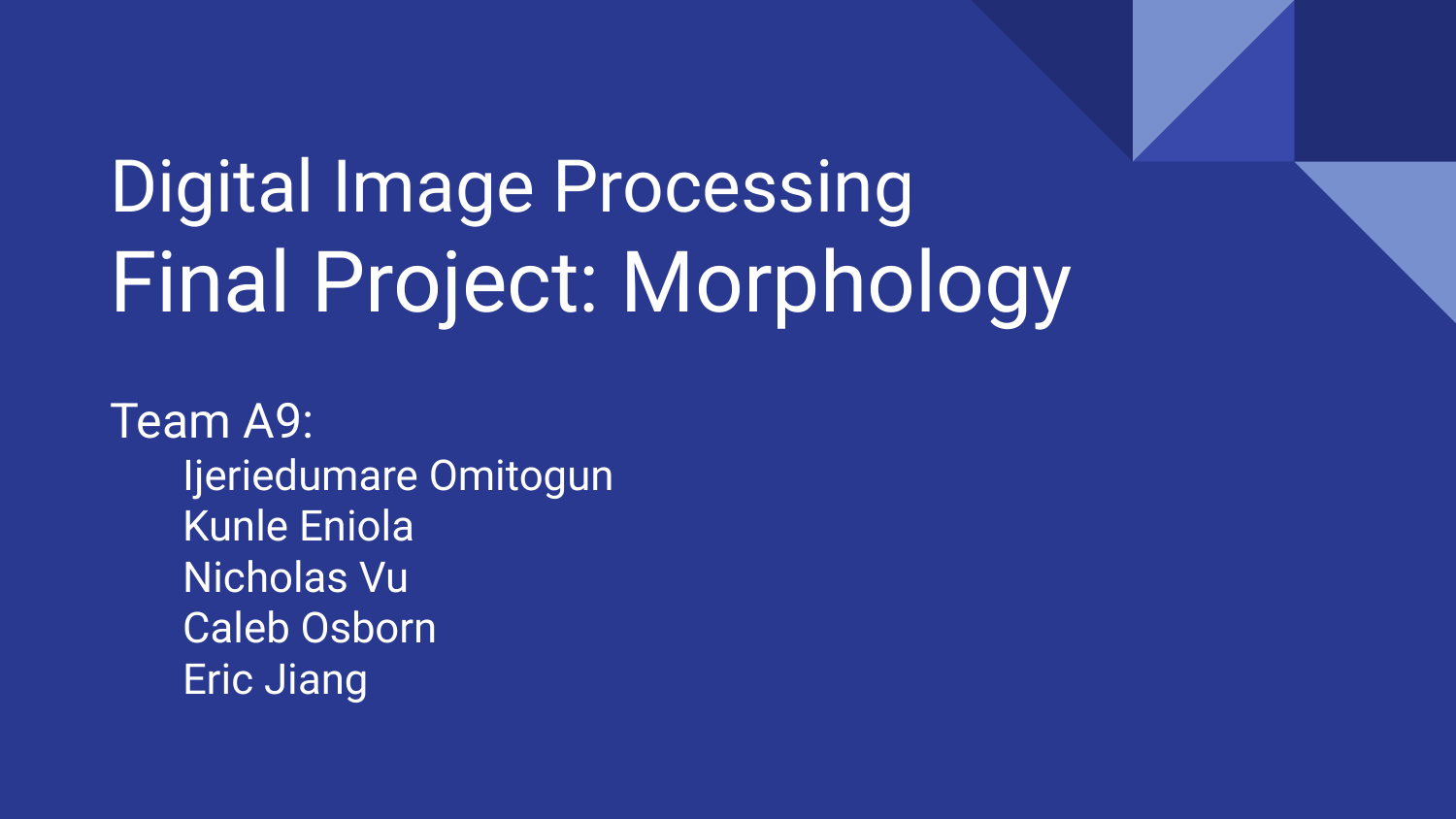

# Digital Image Processing
Final Project: Morphology
Team A9:
Ijeriedumare Omitogun
Kunle Eniola
Nicholas Vu
Caleb Osborn
Eric Jiang